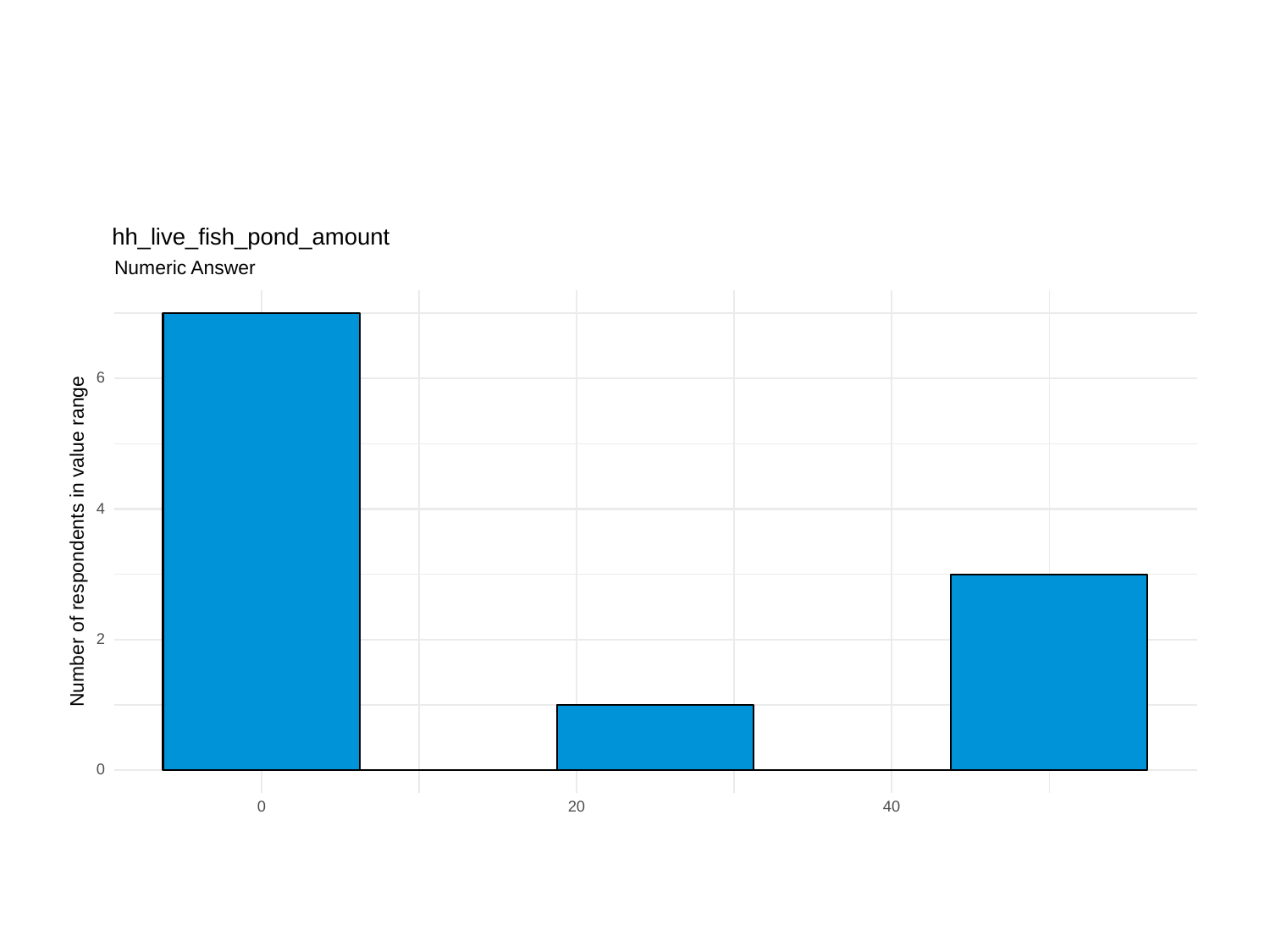

hh_live_fish_pond_amount
Numeric Answer

6

4

Number of respondents in value range

2

0

0
20
40